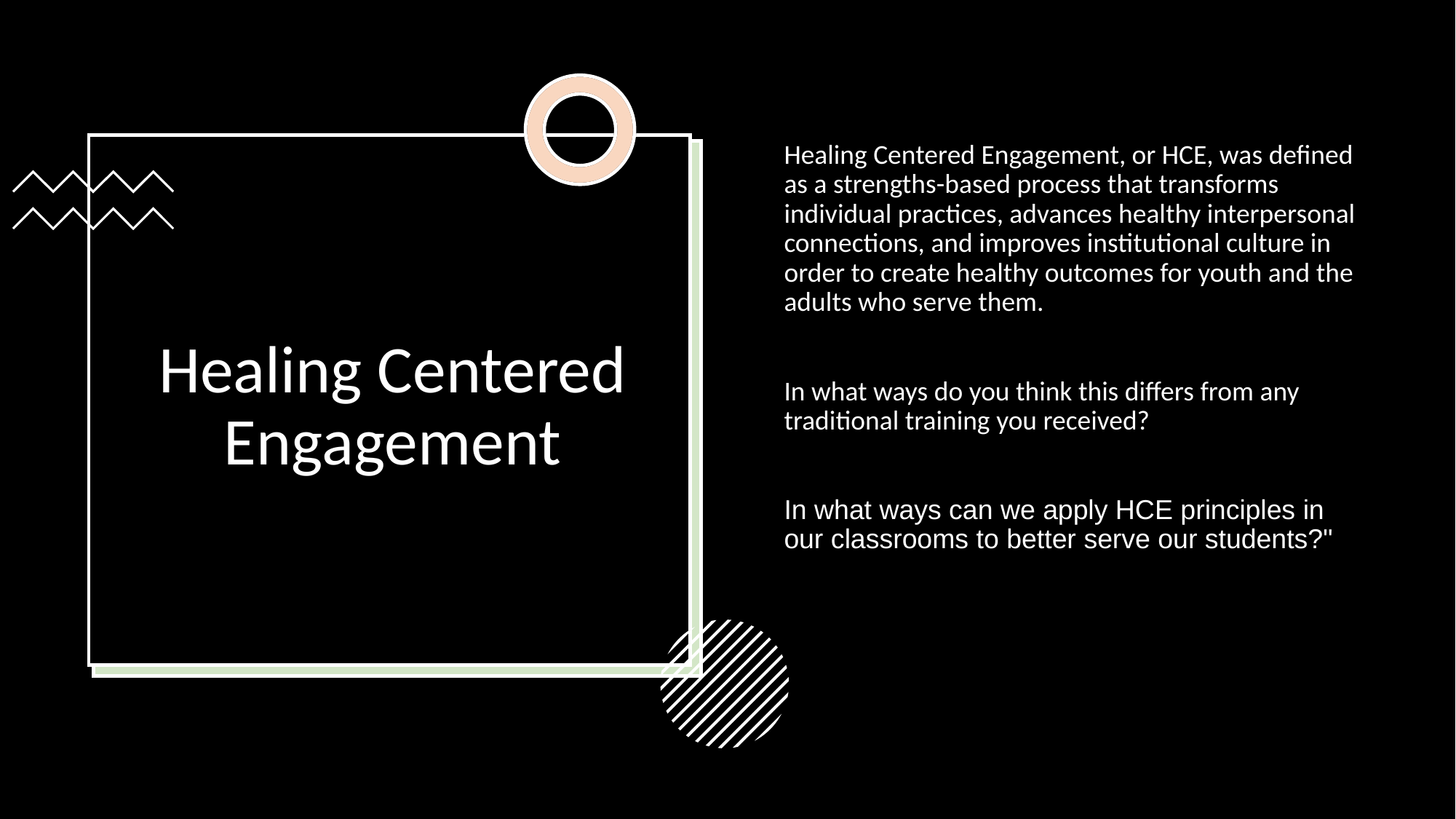

Healing Centered Engagement, or HCE, was defined as a strengths-based process that transforms individual practices, advances healthy interpersonal connections, and improves institutional culture in order to create healthy outcomes for youth and the adults who serve them.

In what ways do you think this differs from any traditional training you received?

In what ways can we apply HCE principles in our classrooms to better serve our students?"

# Healing Centered Engagement